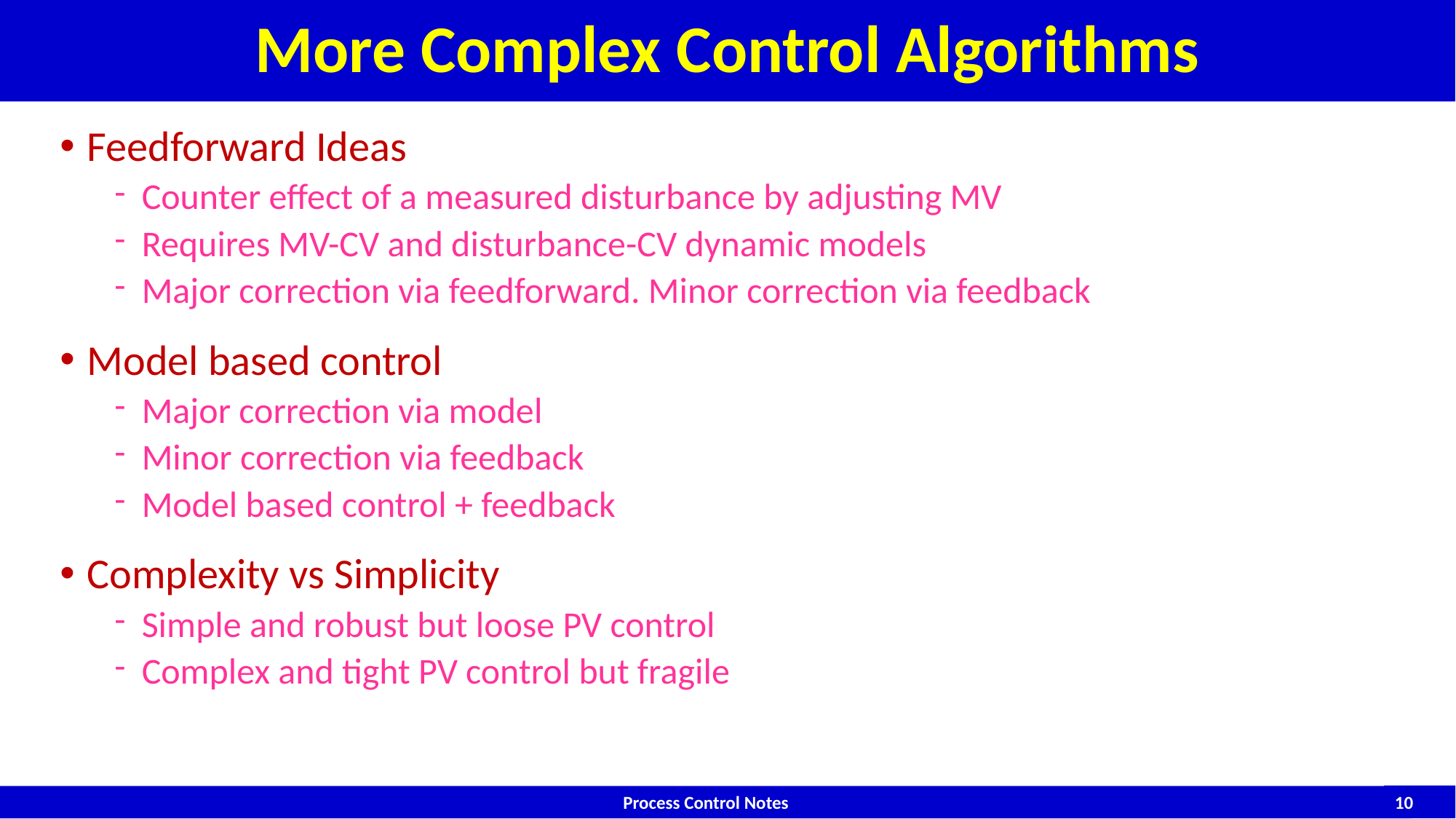

# More Complex Control Algorithms
Feedforward Ideas
Counter effect of a measured disturbance by adjusting MV
Requires MV-CV and disturbance-CV dynamic models
Major correction via feedforward. Minor correction via feedback
Model based control
Major correction via model
Minor correction via feedback
Model based control + feedback
Complexity vs Simplicity
Simple and robust but loose PV control
Complex and tight PV control but fragile